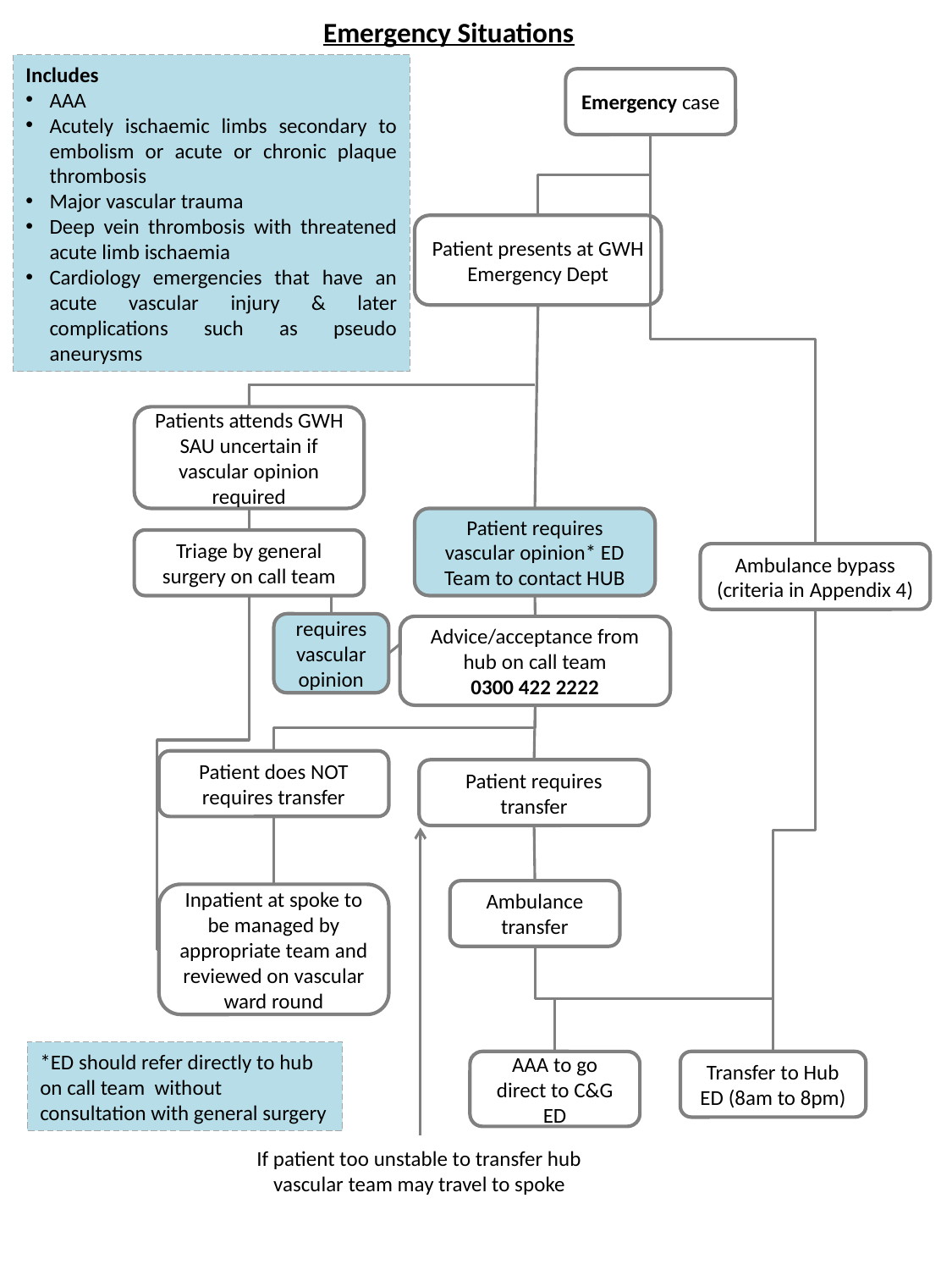

Emergency Situations
Includes
AAA
Acutely ischaemic limbs secondary to embolism or acute or chronic plaque thrombosis
Major vascular trauma
Deep vein thrombosis with threatened acute limb ischaemia
Cardiology emergencies that have an acute vascular injury & later complications such as pseudo aneurysms
Emergency case
Patient presents at GWH Emergency Dept
Patients attends GWH SAU uncertain if vascular opinion required
Patient requires vascular opinion* ED Team to contact HUB
Triage by general surgery on call team
Ambulance bypass (criteria in Appendix 4)
Advice/acceptance from hub on call team
0300 422 2222
Patient does NOT requires transfer
Patient requires transfer
Ambulance transfer
Inpatient at spoke to be managed by appropriate team and reviewed on vascular ward round
*ED should refer directly to hub on call team  without consultation with general surgery
AAA to go direct to C&G ED
Transfer to Hub ED (8am to 8pm)
If patient too unstable to transfer hub vascular team may travel to spoke
requires vascular opinion